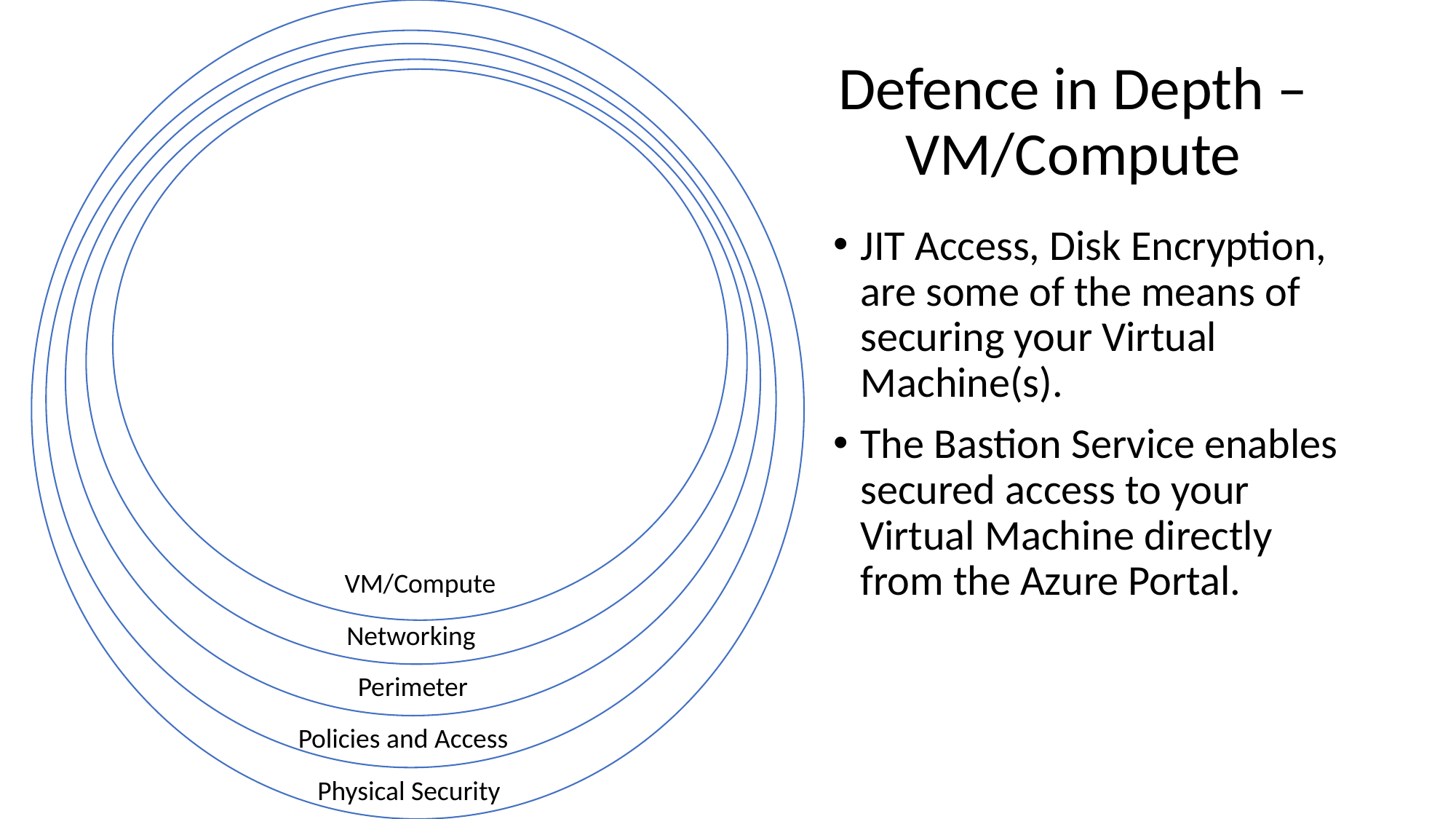

# Defence in Depth – VM/Compute

JIT Access, Disk Encryption, are some of the means of securing your Virtual Machine(s).
The Bastion Service enables secured access to your Virtual Machine directly from the Azure Portal.

VM/Compute
Networking
Perimeter
Policies and Access
Physical Security